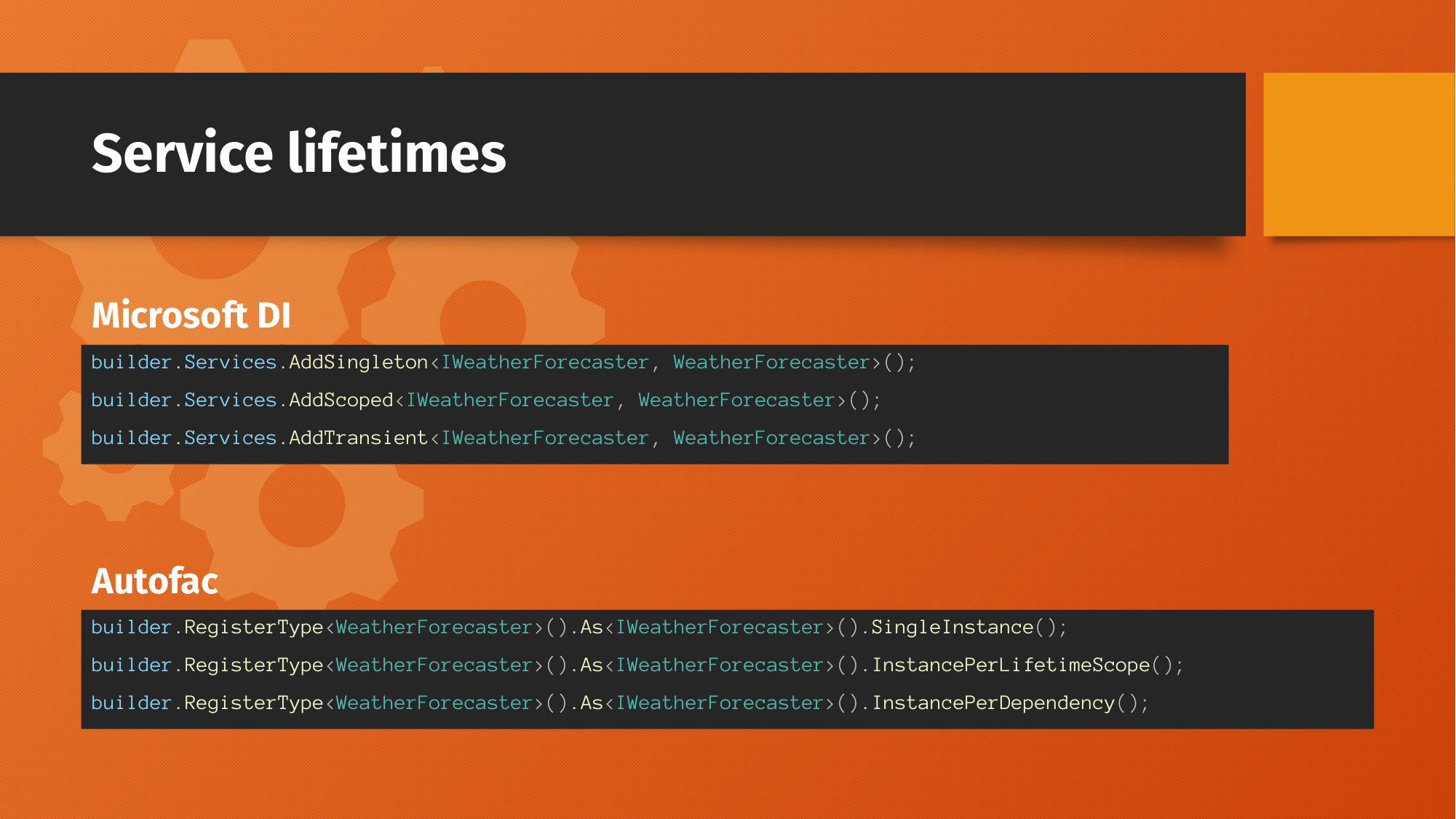

# Service lifetimes
Microsoft DI
builder.Services.AddSingleton<IWeatherForecaster, WeatherForecaster>();
builder.Services.AddScoped<IWeatherForecaster, WeatherForecaster>();
builder.Services.AddTransient<IWeatherForecaster, WeatherForecaster>();
Autofac
builder.RegisterType<WeatherForecaster>().As<IWeatherForecaster>().SingleInstance();
builder.RegisterType<WeatherForecaster>().As<IWeatherForecaster>().InstancePerLifetimeScope();
builder.RegisterType<WeatherForecaster>().As<IWeatherForecaster>().InstancePerDependency();